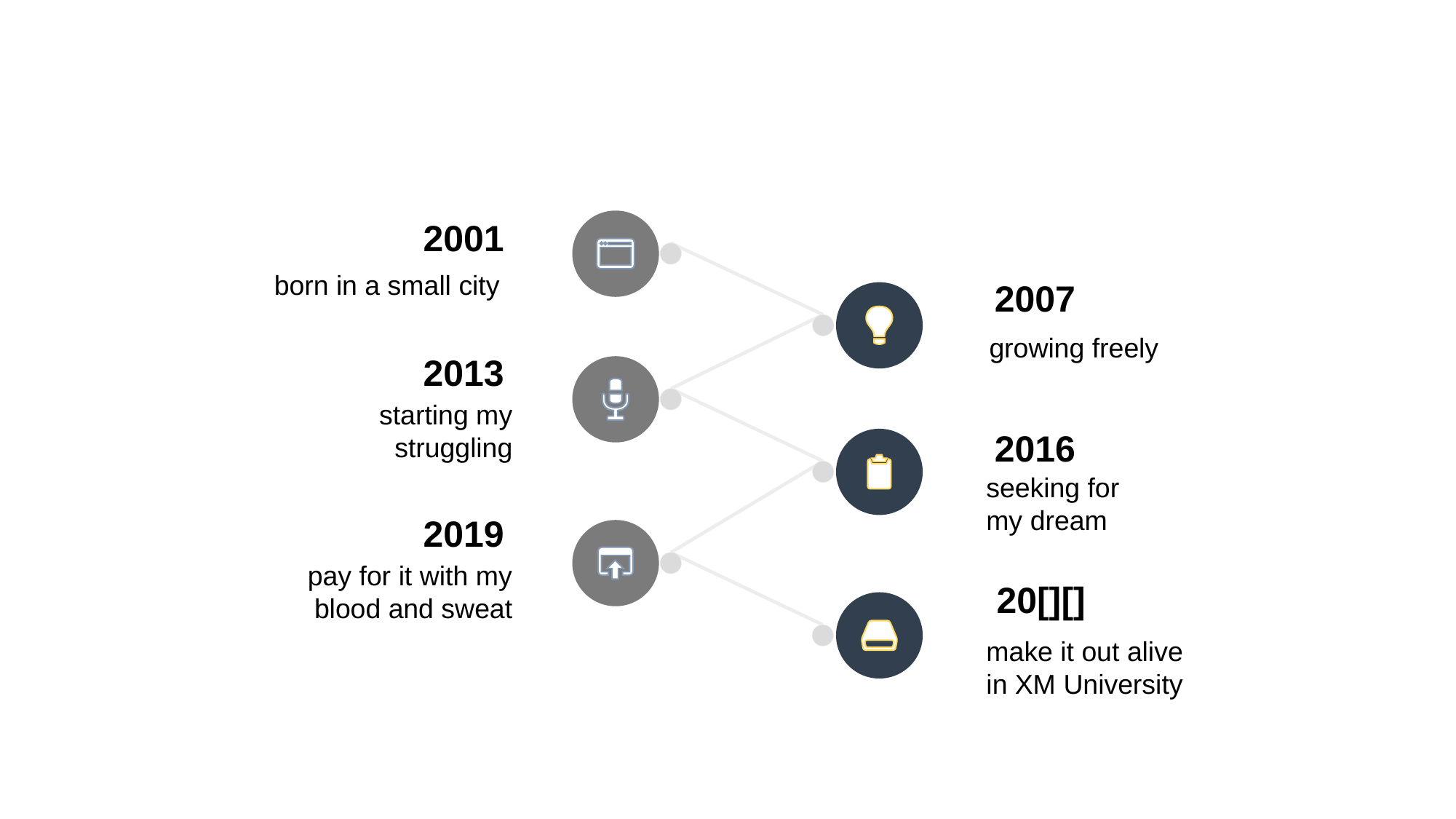

2001

born in a small city
2007

growing freely
2013
starting my struggling

2016
seeking for my dream

2019
pay for it with my blood and sweat

20[][]
make it out alive in XM University